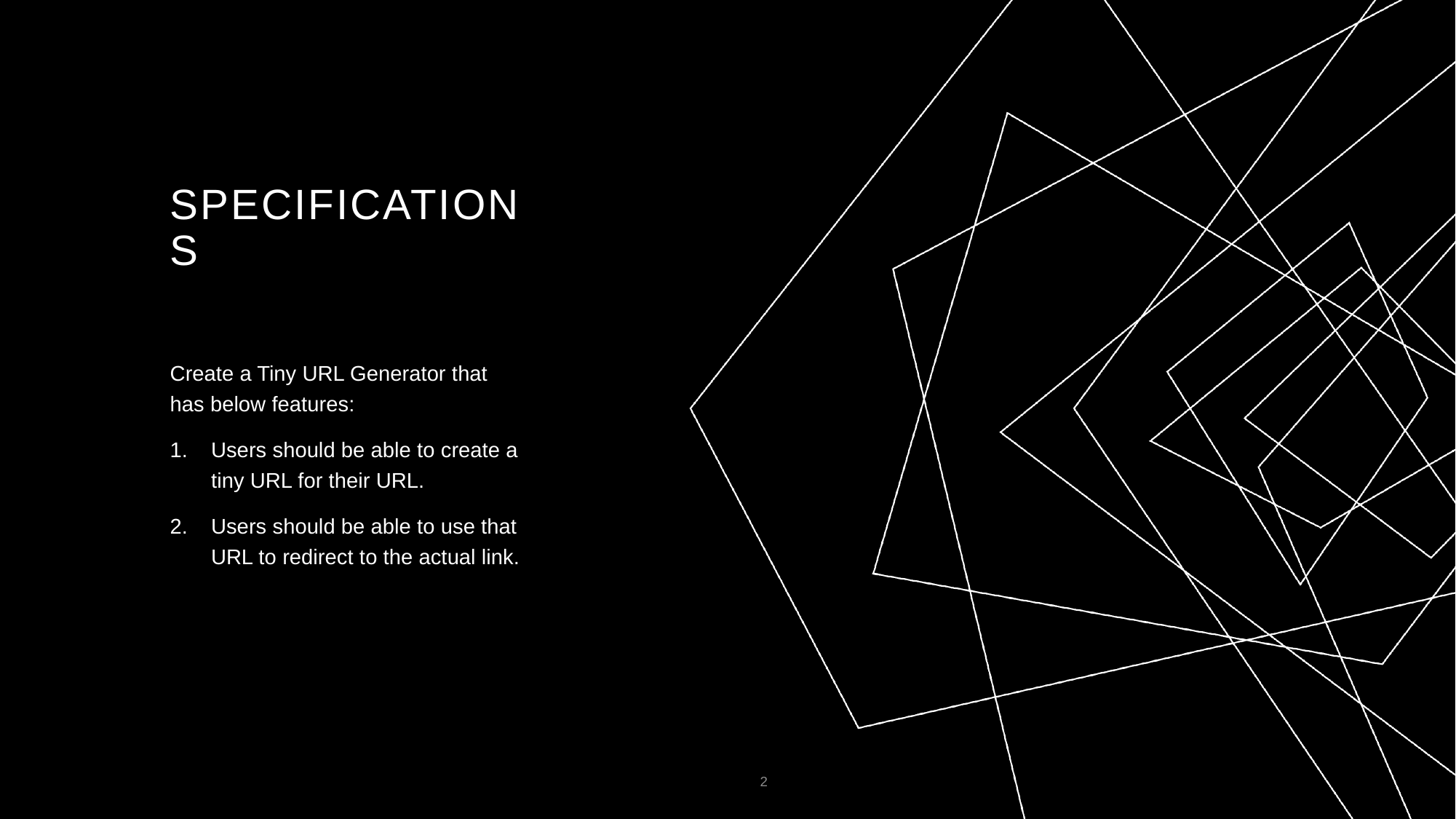

# Specifications
Create a Tiny URL Generator that has below features:
Users should be able to create a tiny URL for their URL.
Users should be able to use that URL to redirect to the actual link.
2